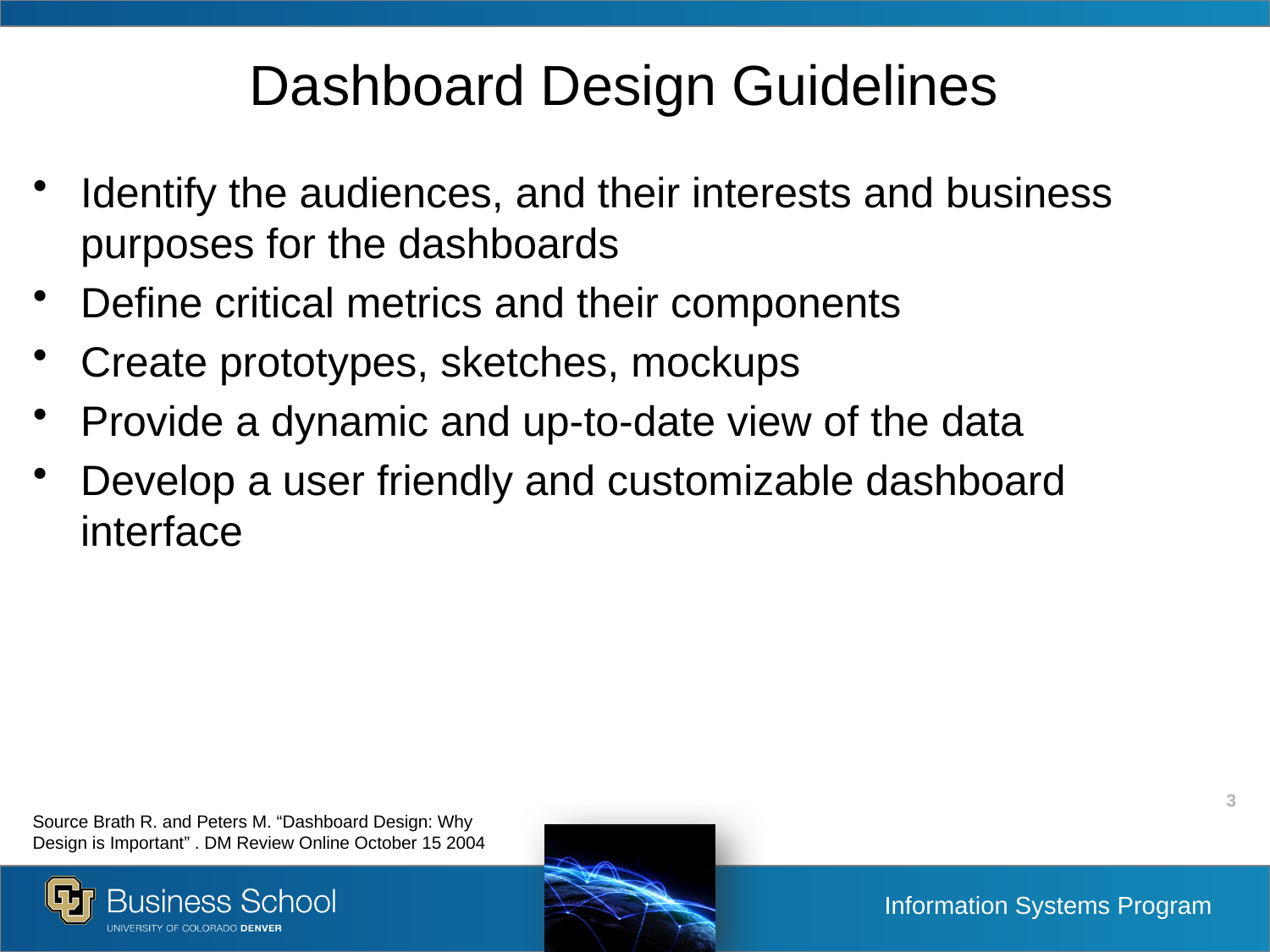

# Dashboard Design Guidelines
Identify the audiences, and their interests and business purposes for the dashboards
Define critical metrics and their components
Create prototypes, sketches, mockups
Provide a dynamic and up-to-date view of the data
Develop a user friendly and customizable dashboard interface
Source Brath R. and Peters M. “Dashboard Design: Why Design is Important” . DM Review Online October 15 2004